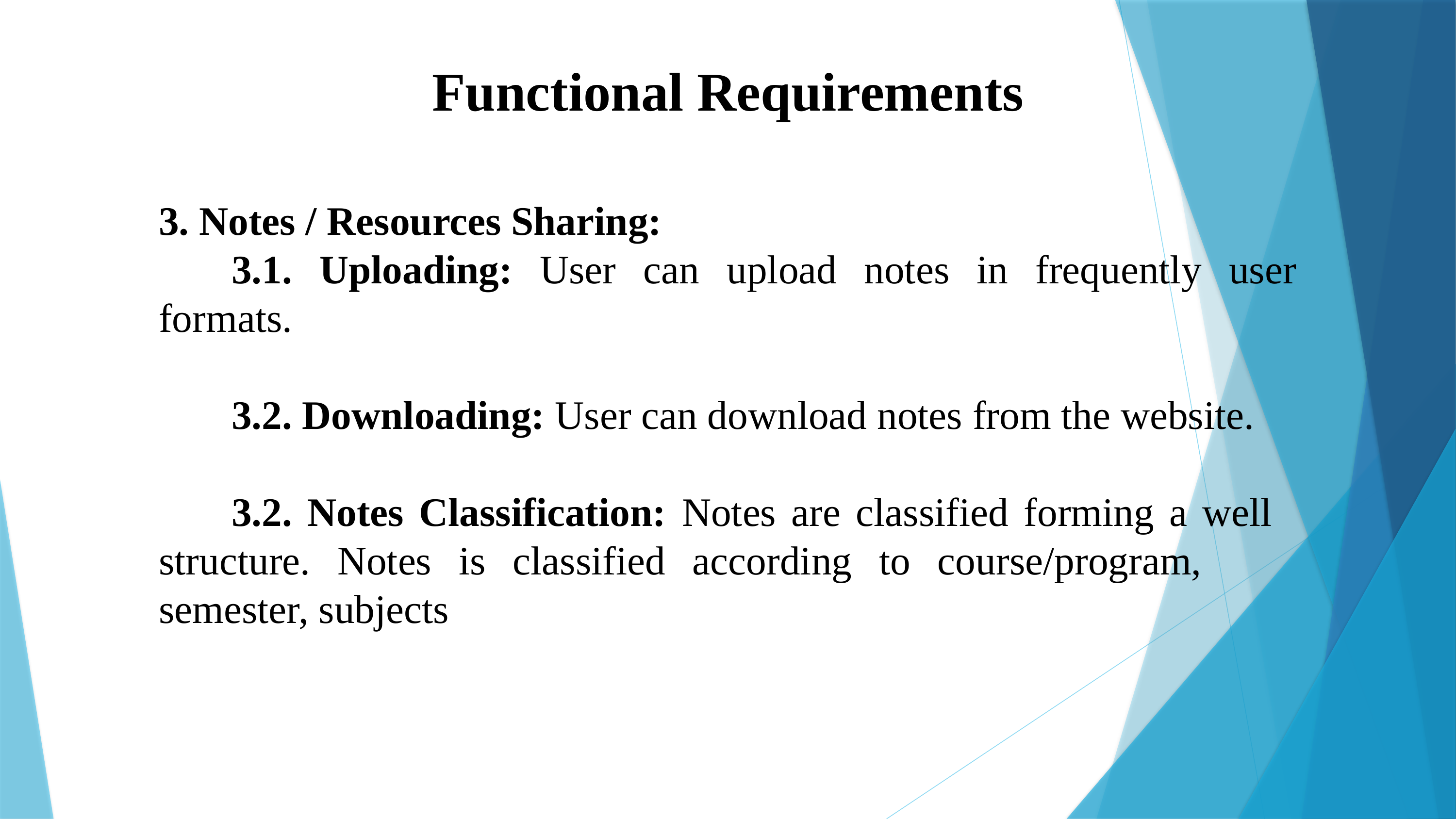

Functional Requirements
3. Notes / Resources Sharing:
	3.1. Uploading: User can upload notes in frequently user formats.

	3.2. Downloading: User can download notes from the website.

	3.2. Notes Classification: Notes are classified forming a well 	structure. Notes is classified according to course/program, 	semester, subjects